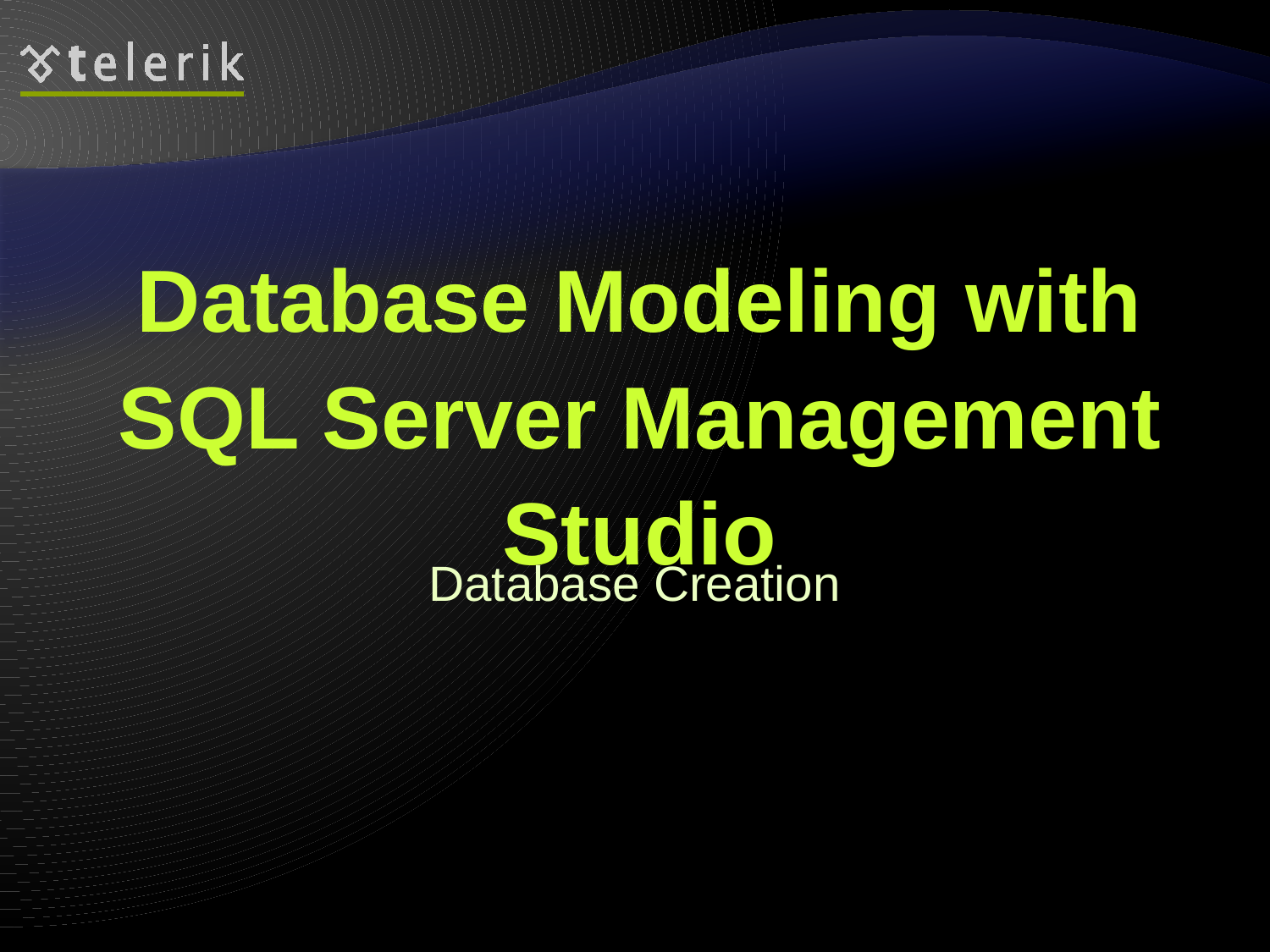

# Database Modeling with SQL Server Management Studio
Database Creation